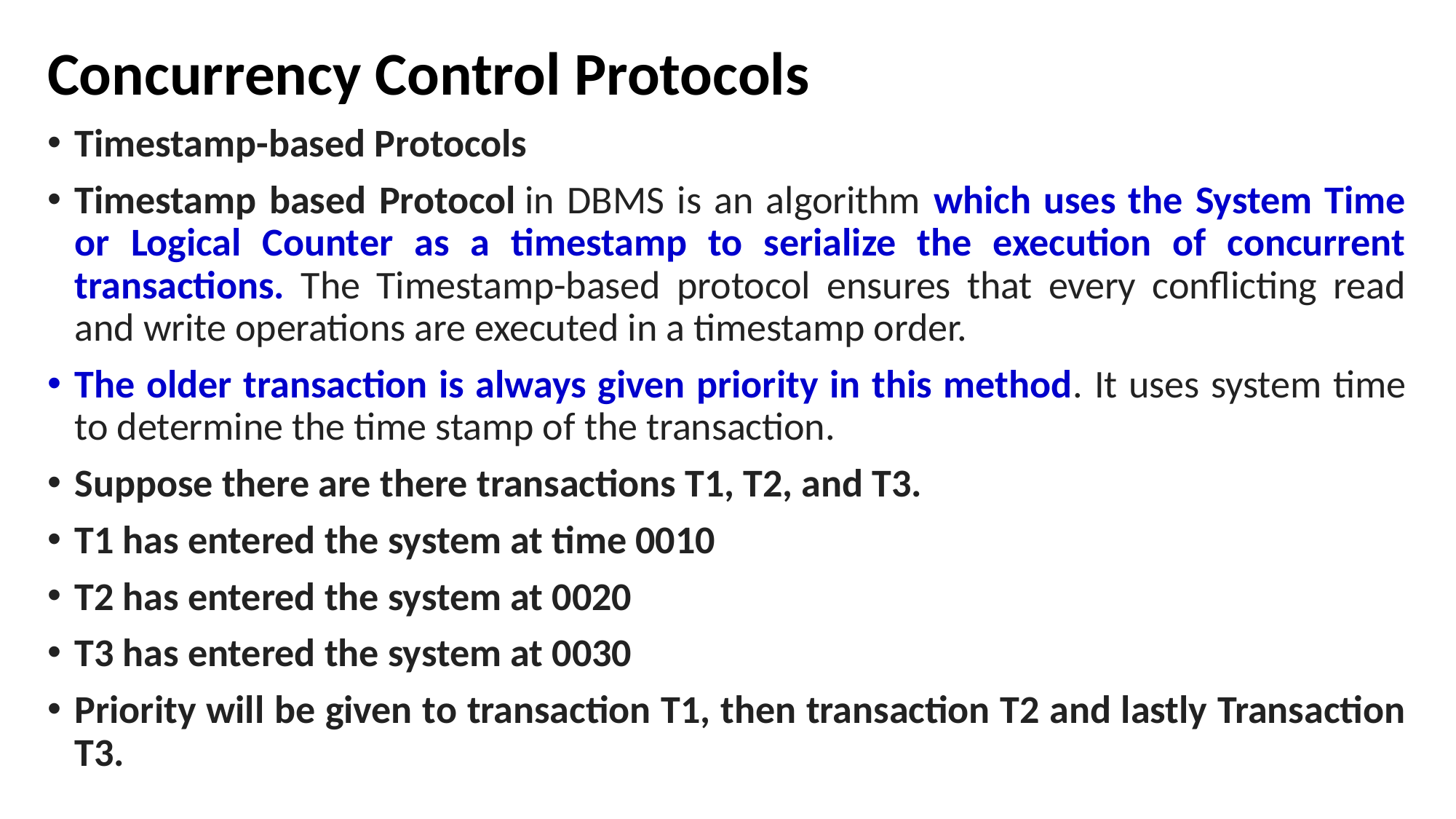

# Concurrency Control Protocols
Timestamp-based Protocols
Timestamp based Protocol in DBMS is an algorithm which uses the System Time or Logical Counter as a timestamp to serialize the execution of concurrent transactions. The Timestamp-based protocol ensures that every conflicting read and write operations are executed in a timestamp order.
The older transaction is always given priority in this method. It uses system time to determine the time stamp of the transaction.
Suppose there are there transactions T1, T2, and T3.
T1 has entered the system at time 0010
T2 has entered the system at 0020
T3 has entered the system at 0030
Priority will be given to transaction T1, then transaction T2 and lastly Transaction T3.